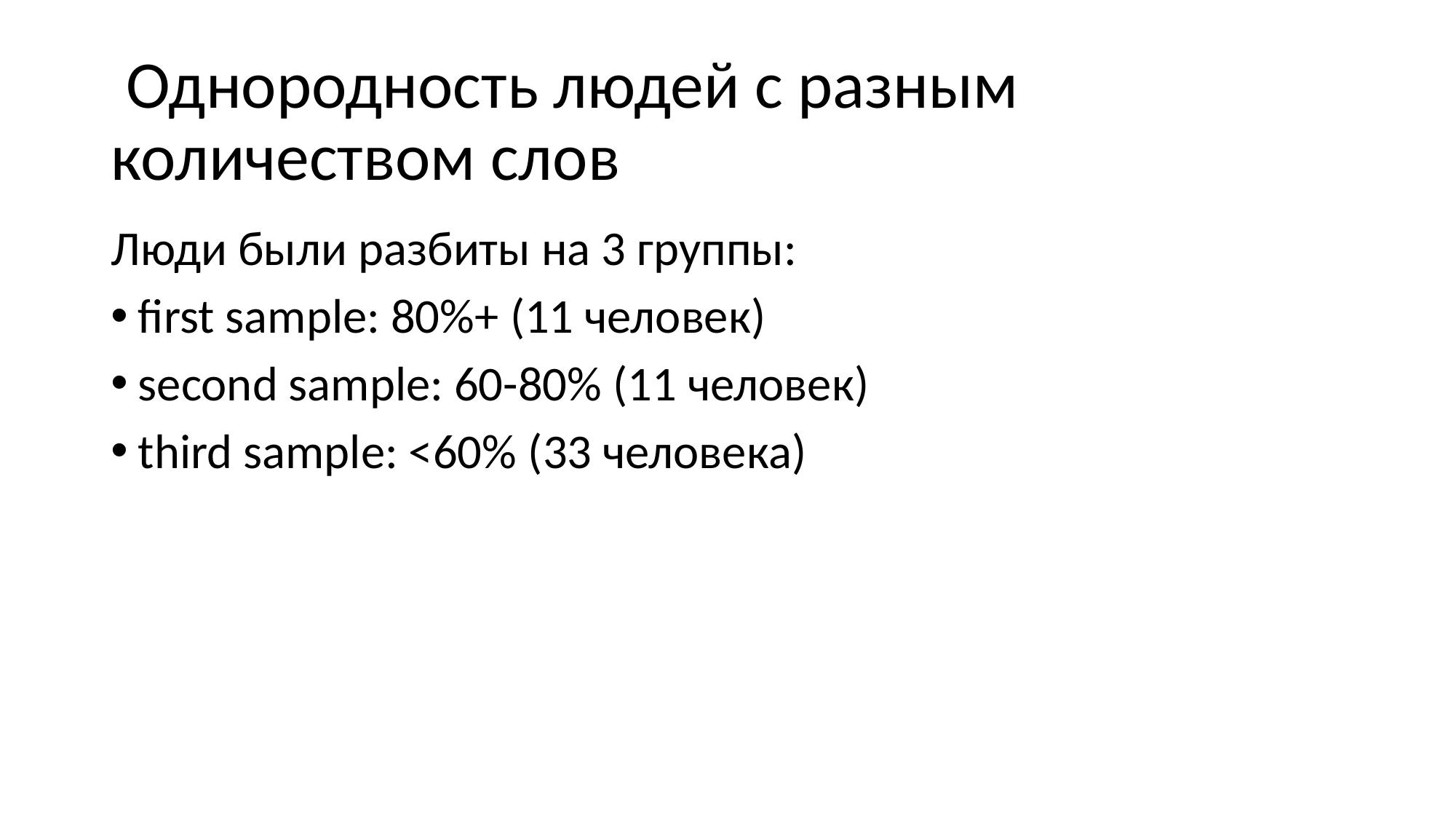

# Однородность людей с разным количеством слов
Люди были разбиты на 3 группы:
first sample: 80%+ (11 человек)
second sample: 60-80% (11 человек)
third sample: <60% (33 человека)